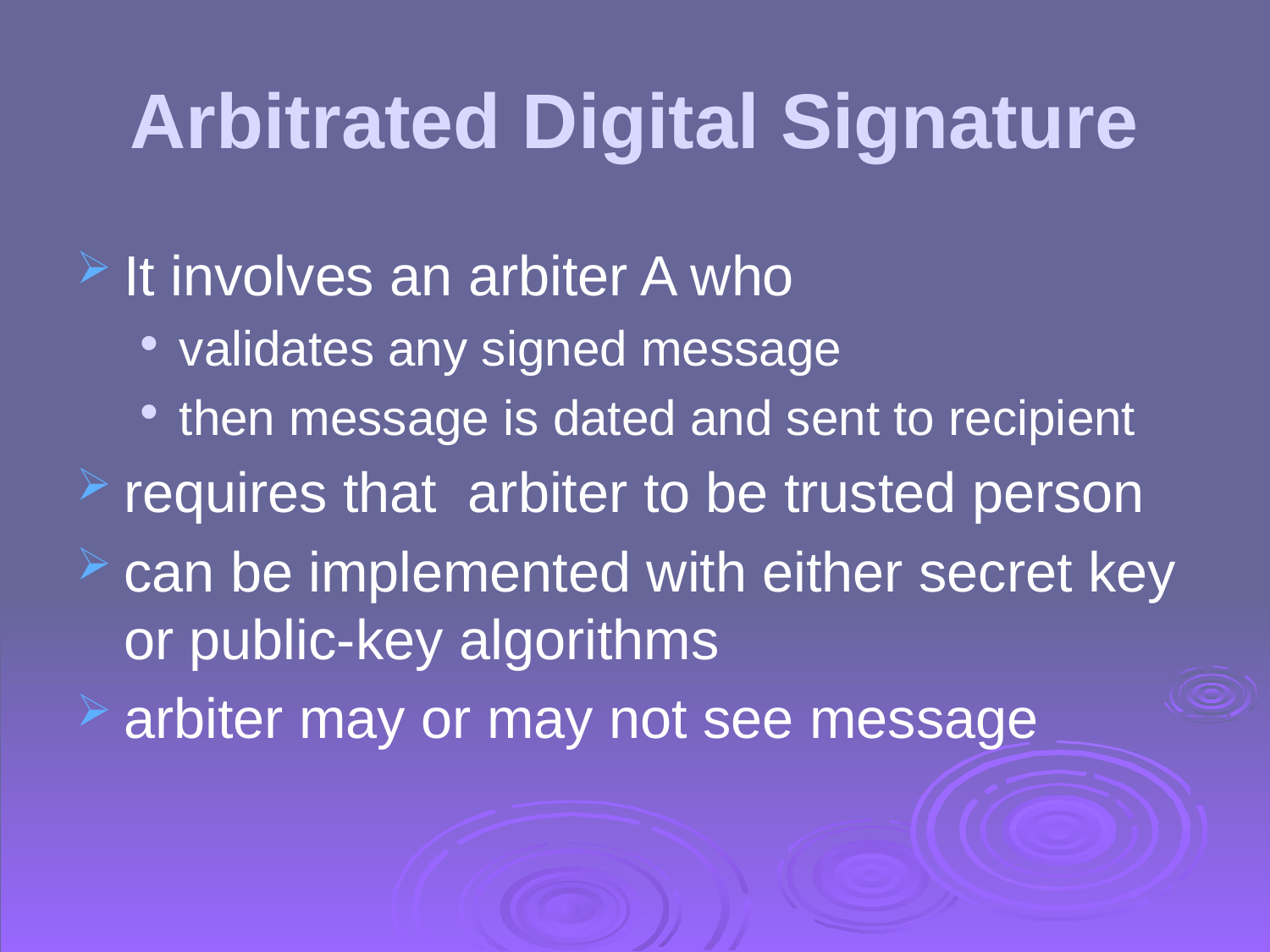

# Arbitrated Digital Signature
It involves an arbiter A who
validates any signed message
then message is dated and sent to recipient
requires that  arbiter to be trusted person
can be implemented with either secret key or public-key algorithms
arbiter may or may not see message